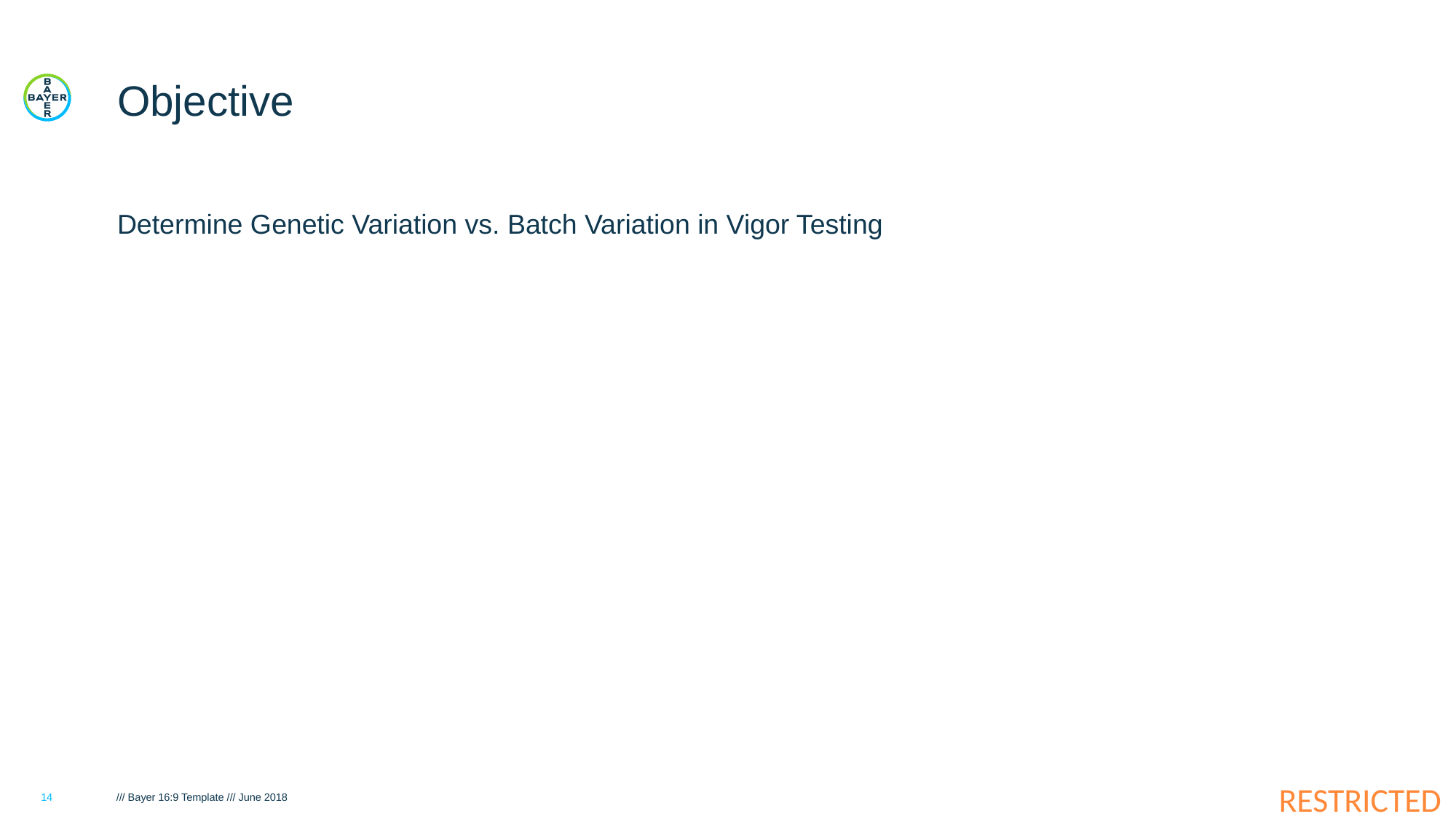

# Objective

Determine Genetic Variation vs. Batch Variation in Vigor Testing
14
/// Bayer 16:9 Template /// June 2018